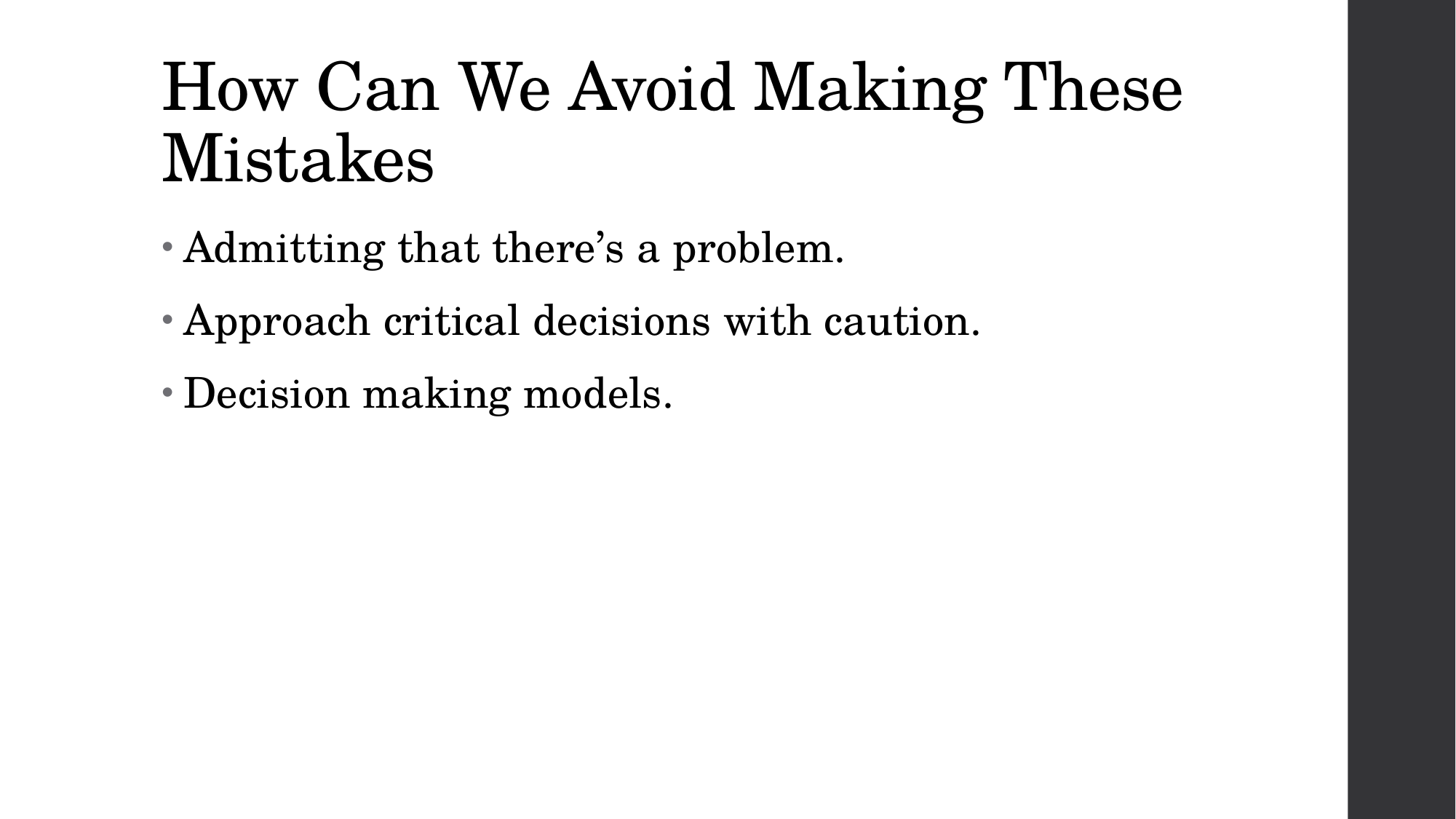

# How Can We Avoid Making These Mistakes
Admitting that there’s a problem.
Approach critical decisions with caution.
Decision making models.